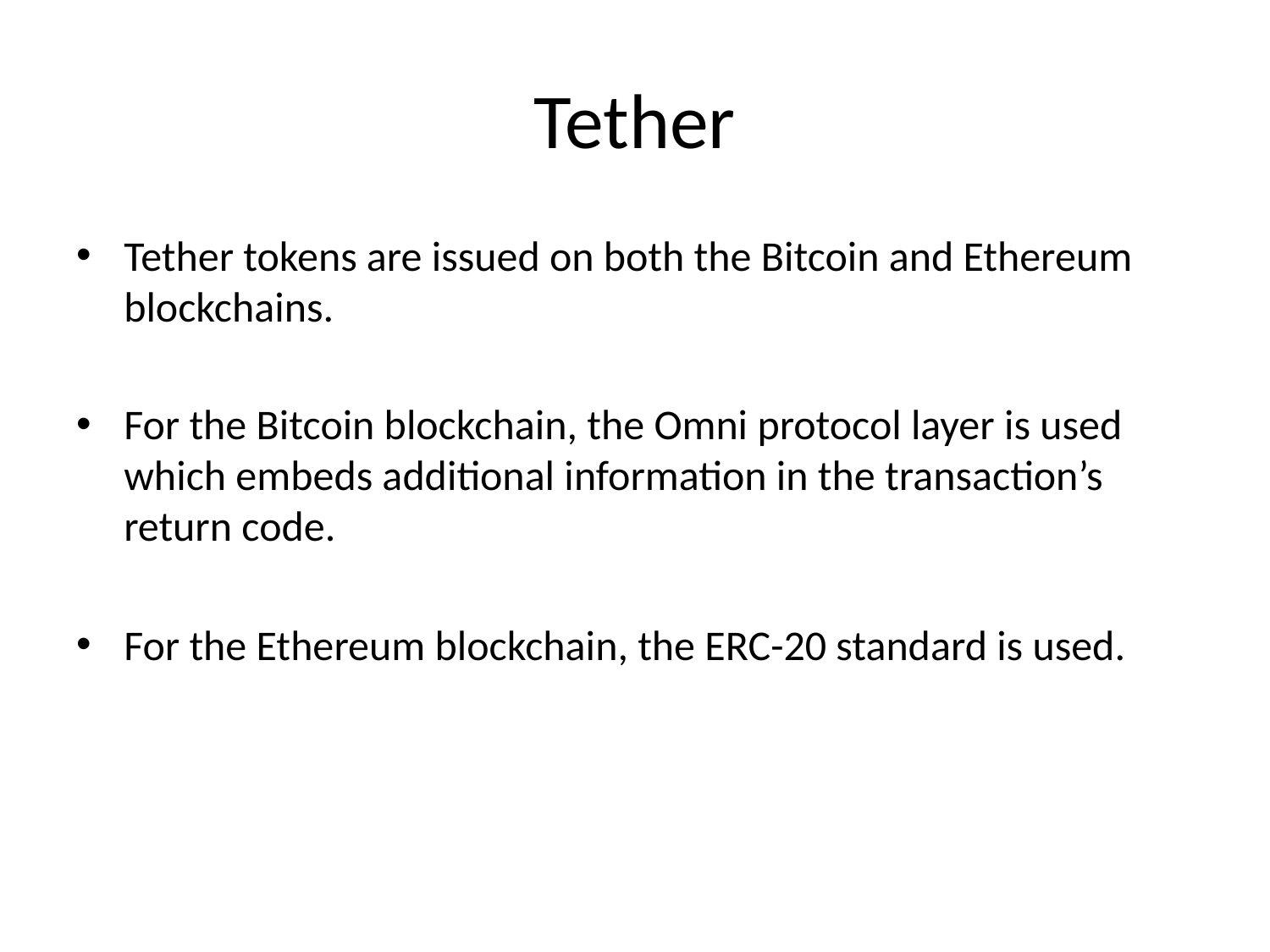

# Tether
Tether tokens are issued on both the Bitcoin and Ethereum blockchains.

For the Bitcoin blockchain, the Omni protocol layer is used which embeds additional information in the transaction’s return code.

For the Ethereum blockchain, the ERC-20 standard is used.